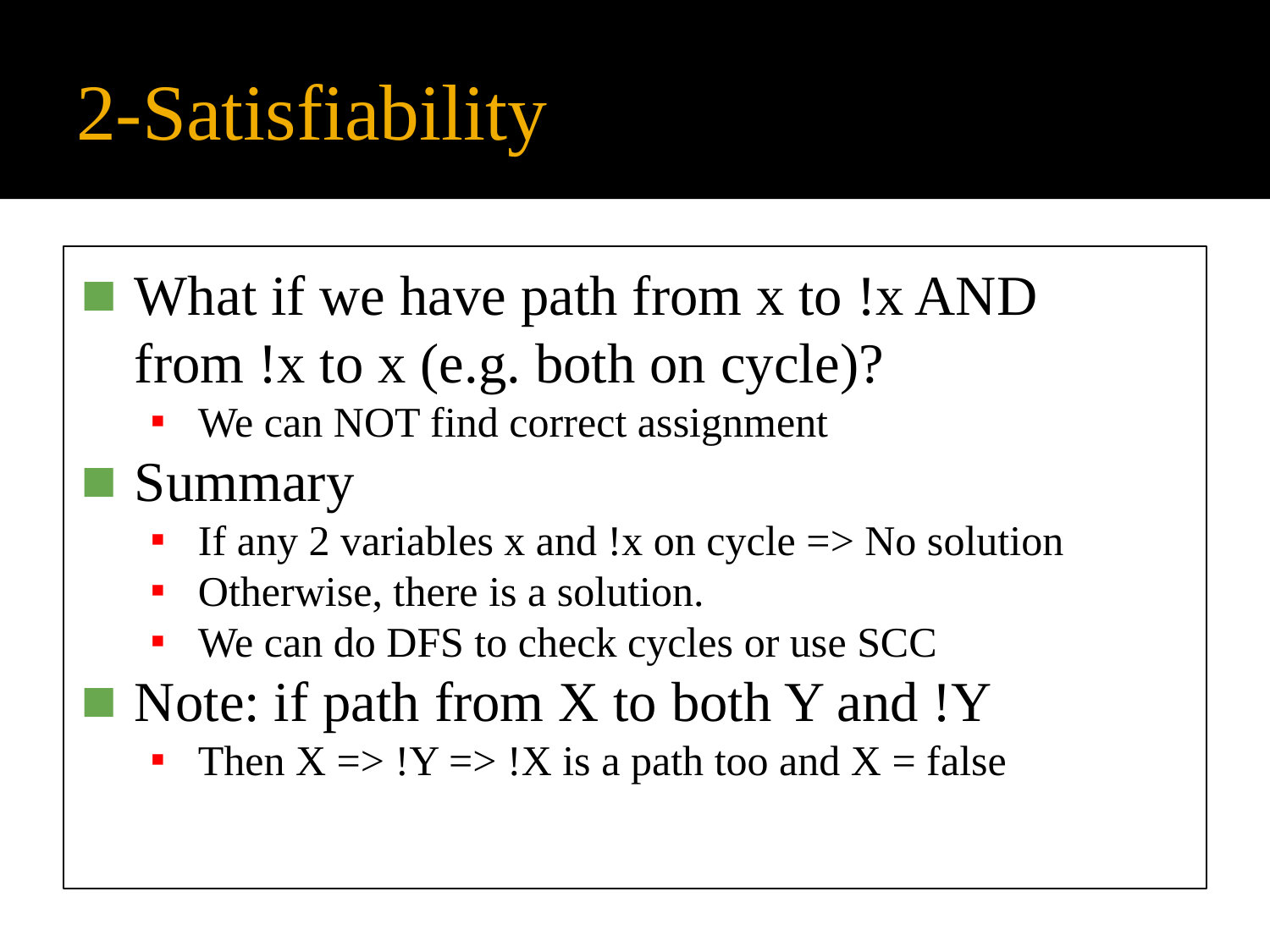

# 2-Satisfiability
What if we have path from x to !x AND from !x to x (e.g. both on cycle)?
We can NOT find correct assignment
Summary
If any 2 variables x and !x on cycle => No solution
Otherwise, there is a solution.
We can do DFS to check cycles or use SCC
Note: if path from X to both Y and !Y
Then X => !Y => !X is a path too and X = false